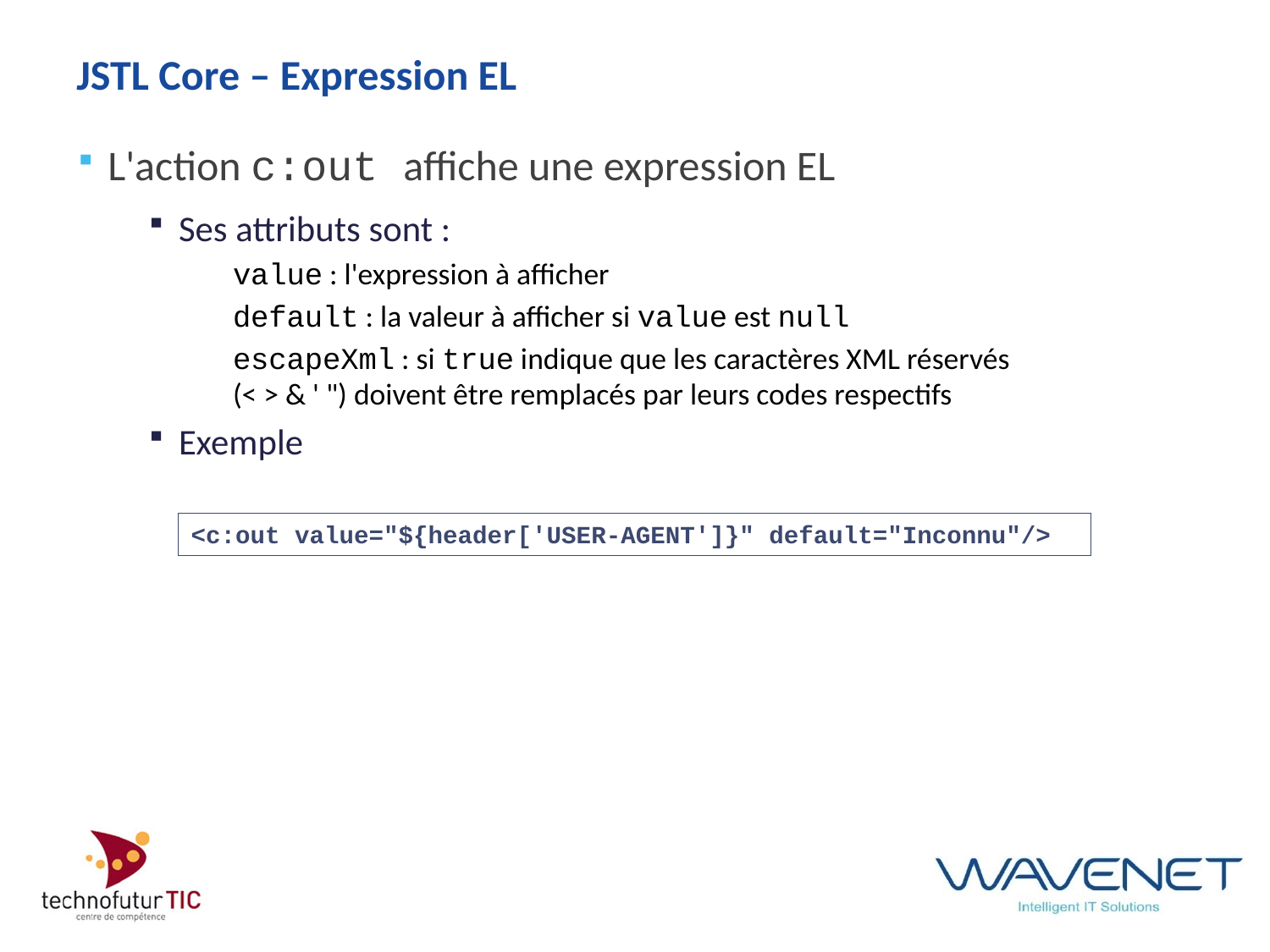

# JSTL Core – Expression EL
L'action c:out affiche une expression EL
Ses attributs sont :
value : l'expression à afficher
default : la valeur à afficher si value est null
escapeXml : si true indique que les caractères XML réservés
(< > & ' ") doivent être remplacés par leurs codes respectifs
Exemple
<c:out value="${header['USER-AGENT']}" default="Inconnu"/>